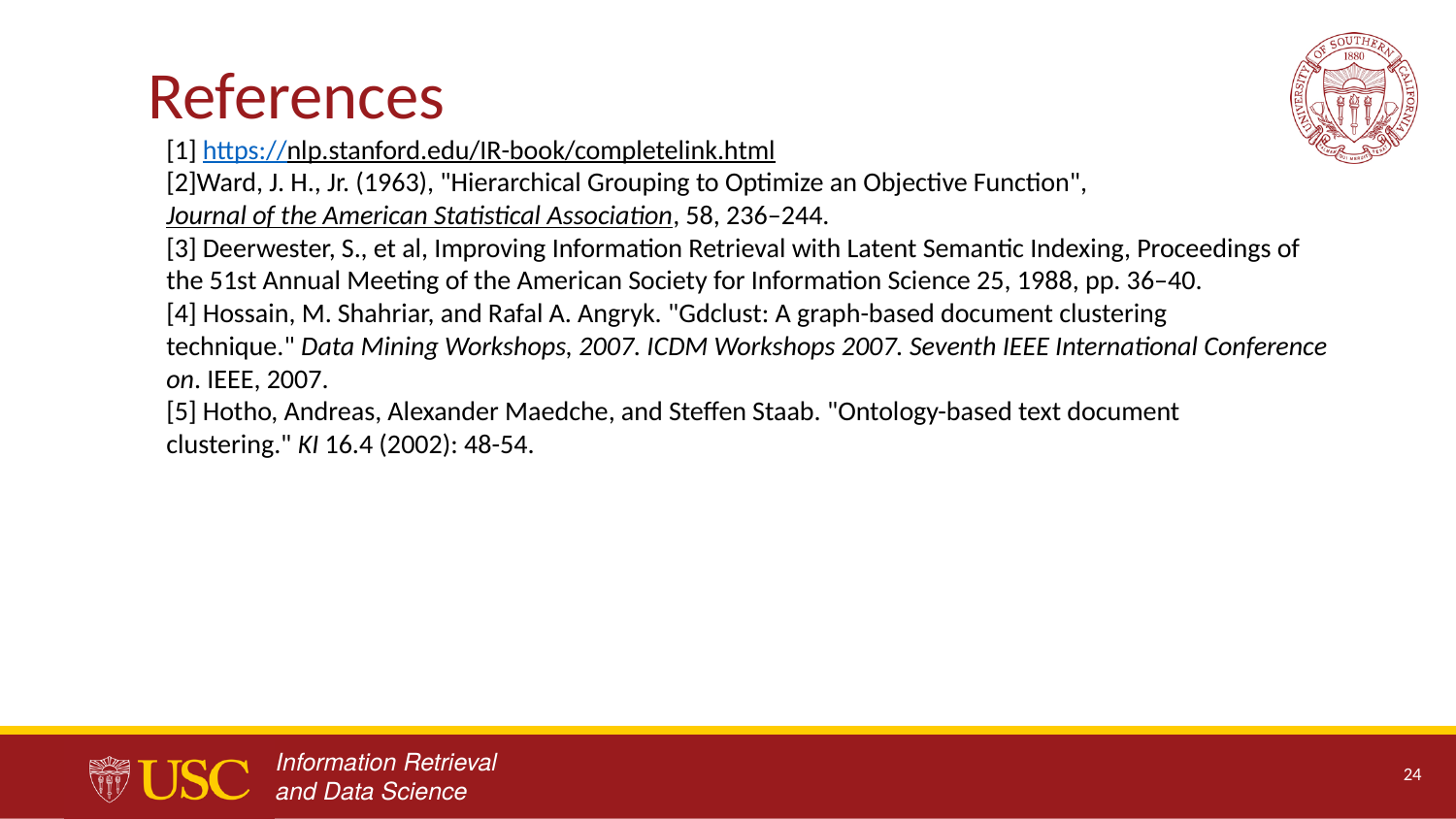

# References
[1] https://nlp.stanford.edu/IR-book/completelink.html
[2]Ward, J. H., Jr. (1963), "Hierarchical Grouping to Optimize an Objective Function", Journal of the American Statistical Association, 58, 236–244.
[3] Deerwester, S., et al, Improving Information Retrieval with Latent Semantic Indexing, Proceedings of the 51st Annual Meeting of the American Society for Information Science 25, 1988, pp. 36–40.
[4] Hossain, M. Shahriar, and Rafal A. Angryk. "Gdclust: A graph-based document clustering technique." Data Mining Workshops, 2007. ICDM Workshops 2007. Seventh IEEE International Conference on. IEEE, 2007.
[5] Hotho, Andreas, Alexander Maedche, and Steffen Staab. "Ontology-based text document clustering." KI 16.4 (2002): 48-54.

24